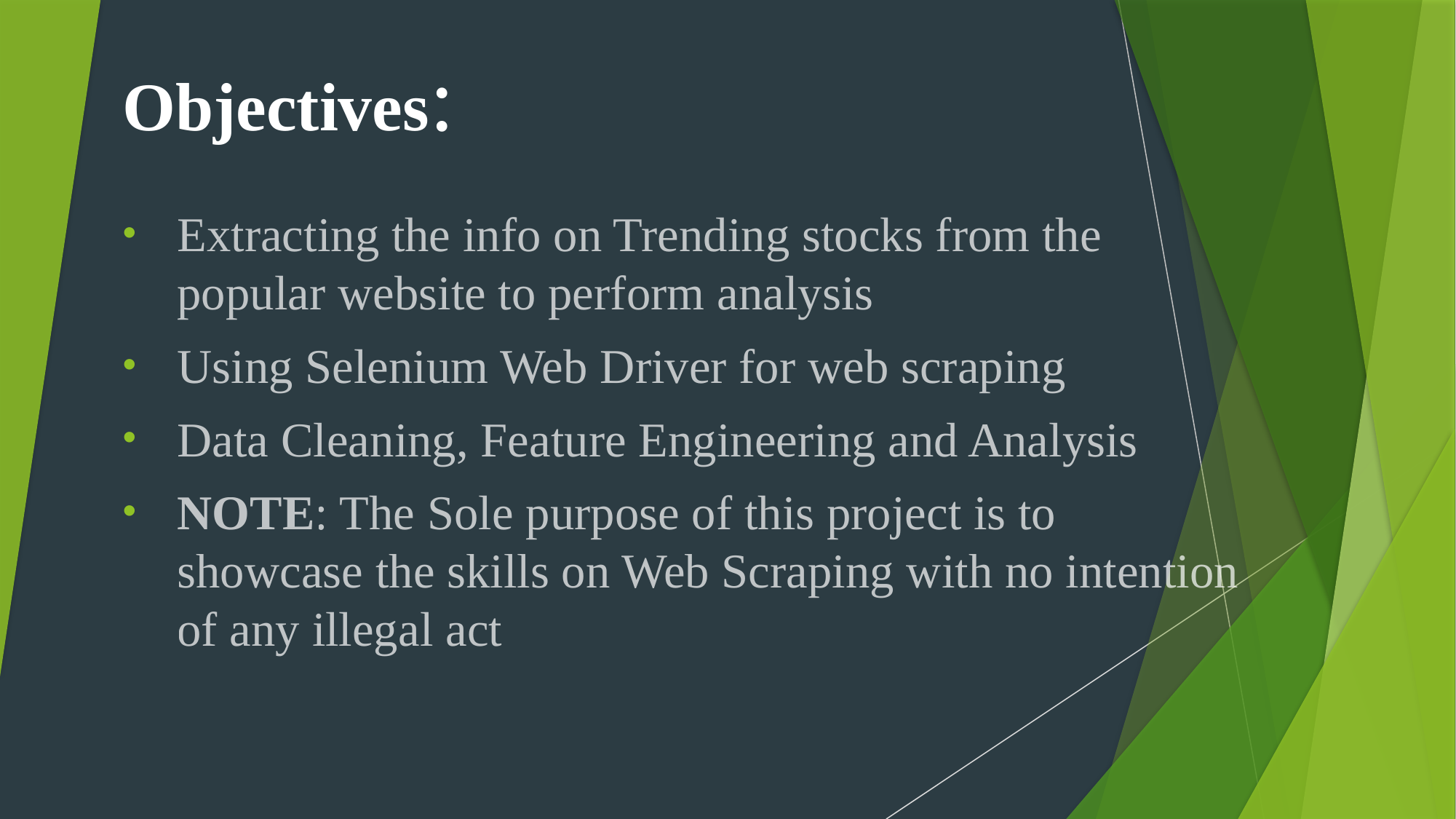

# Objectives:
Extracting the info on Trending stocks from the popular website to perform analysis
Using Selenium Web Driver for web scraping
Data Cleaning, Feature Engineering and Analysis
NOTE: The Sole purpose of this project is to showcase the skills on Web Scraping with no intention of any illegal act